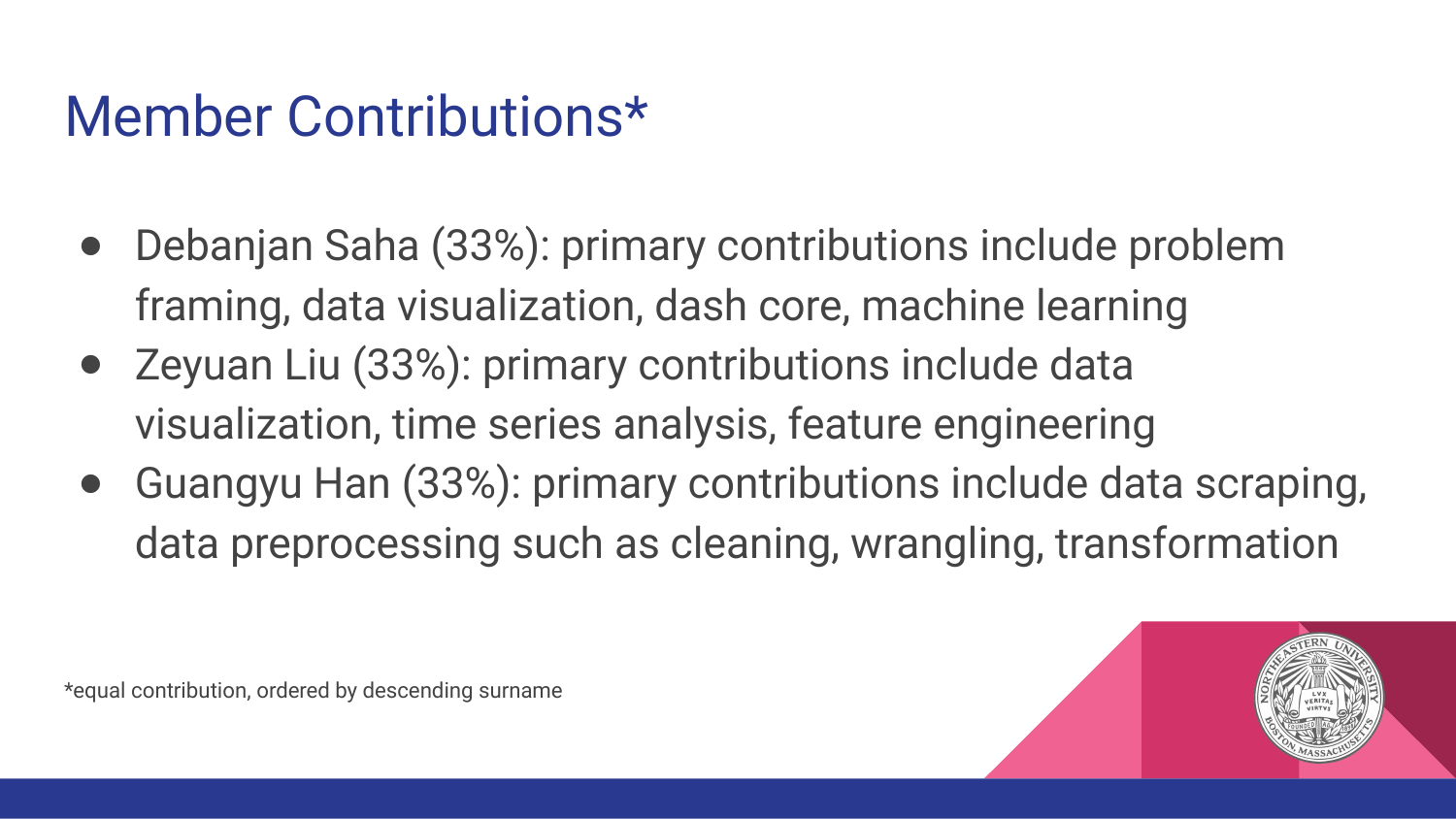

# Member Contributions*
Debanjan Saha (33%): primary contributions include problem framing, data visualization, dash core, machine learning
Zeyuan Liu (33%): primary contributions include data visualization, time series analysis, feature engineering
Guangyu Han (33%): primary contributions include data scraping, data preprocessing such as cleaning, wrangling, transformation

*equal contribution, ordered by descending surname